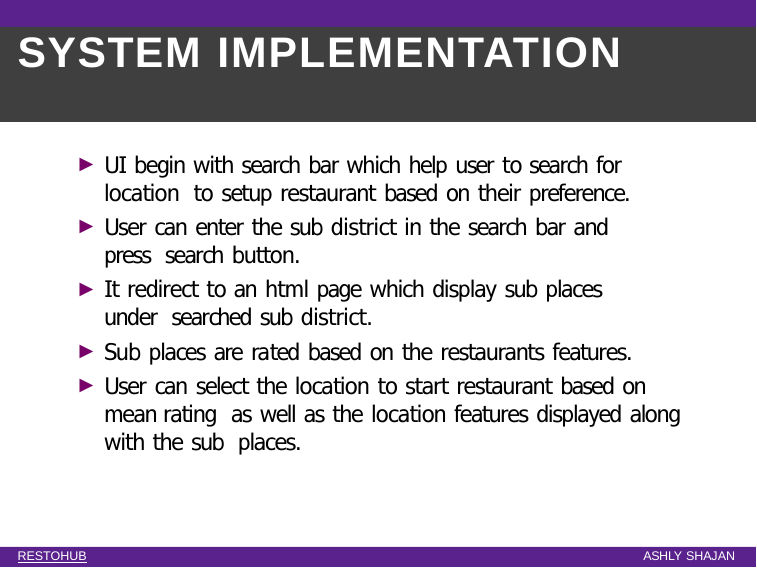

# SYSTEM IMPLEMENTATION
UI begin with search bar which help user to search for location  to setup restaurant based on their preference.
User can enter the sub district in the search bar and press  search button.
It redirect to an html page which display sub places under  searched sub district.
Sub places are rated based on the restaurants features.
User can select the location to start restaurant based on mean rating  as well as the location features displayed along with the sub  places.

RESTOHUB
ASHLY SHAJAN